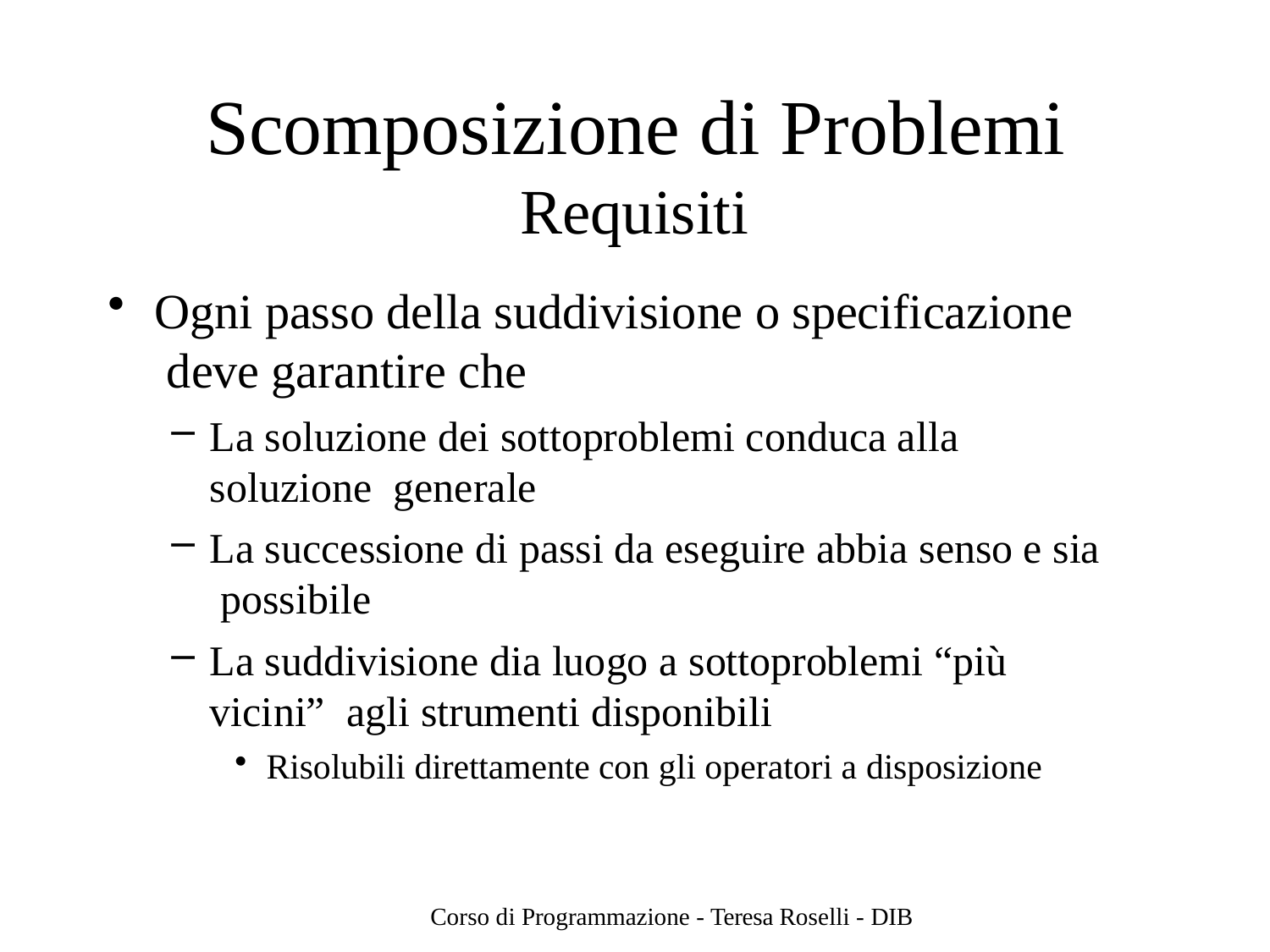

# Scomposizione di Problemi
Requisiti
Ogni passo della suddivisione o specificazione  deve garantire che
La soluzione dei sottoproblemi conduca alla soluzione  generale
La successione di passi da eseguire abbia senso e sia  possibile
La suddivisione dia luogo a sottoproblemi “più vicini”  agli strumenti disponibili
Risolubili direttamente con gli operatori a disposizione
Corso di Programmazione - Teresa Roselli - DIB